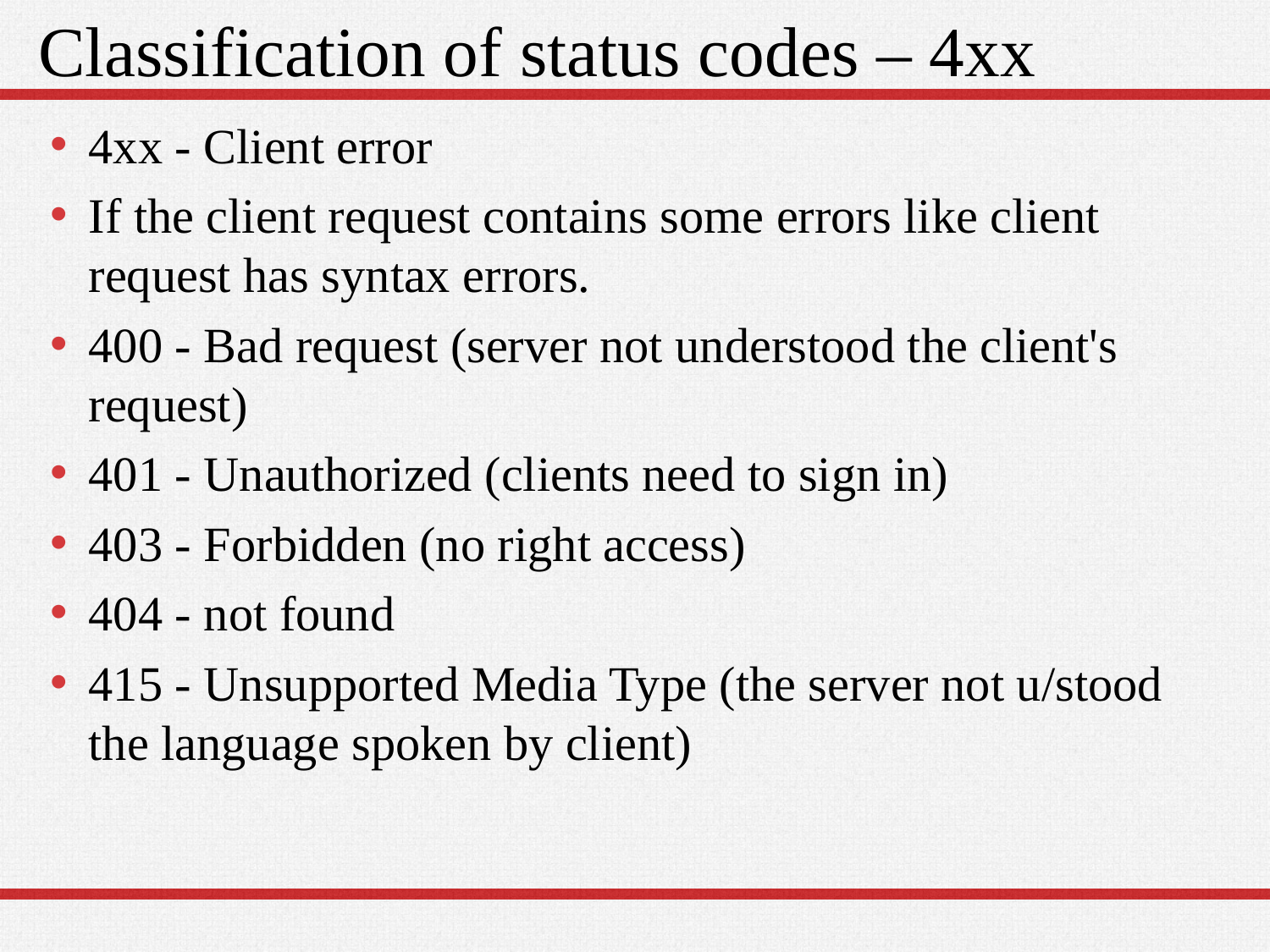

# Classification of status codes – 4xx
4xx - Client error
If the client request contains some errors like client request has syntax errors.
400 - Bad request (server not understood the client's request)
401 - Unauthorized (clients need to sign in)
403 - Forbidden (no right access)
404 - not found
415 - Unsupported Media Type (the server not u/stood the language spoken by client)